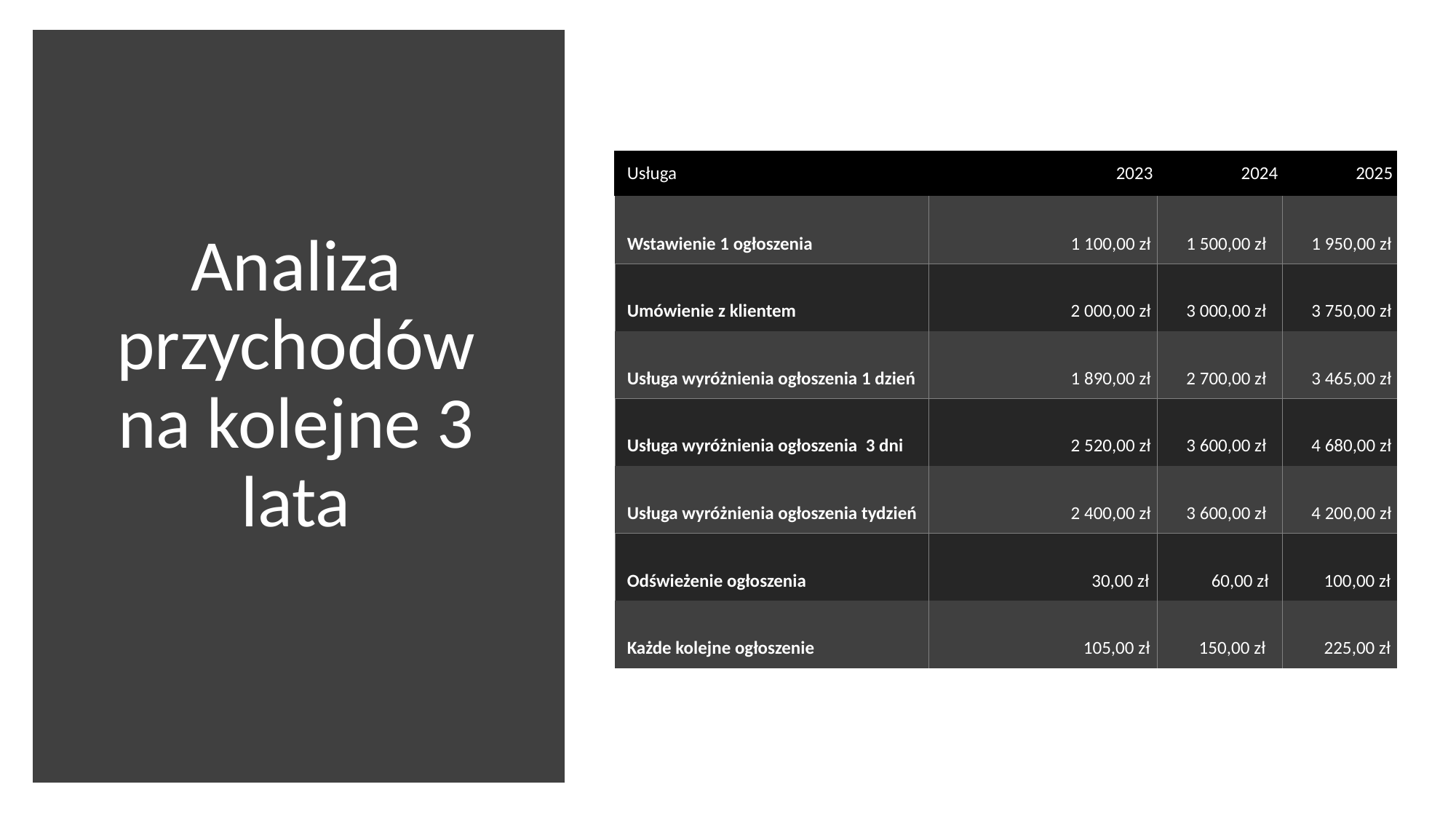

# Analiza przychodów na kolejne 3 lata
| Usługa | 2023 | 2024 | 2025 |
| --- | --- | --- | --- |
| Wstawienie 1 ogłoszenia | 1 100,00 zł | 1 500,00 zł | 1 950,00 zł |
| Umówienie z klientem | 2 000,00 zł | 3 000,00 zł | 3 750,00 zł |
| Usługa wyróżnienia ogłoszenia 1 dzień | 1 890,00 zł | 2 700,00 zł | 3 465,00 zł |
| Usługa wyróżnienia ogłoszenia 3 dni | 2 520,00 zł | 3 600,00 zł | 4 680,00 zł |
| Usługa wyróżnienia ogłoszenia tydzień | 2 400,00 zł | 3 600,00 zł | 4 200,00 zł |
| Odświeżenie ogłoszenia | 30,00 zł | 60,00 zł | 100,00 zł |
| Każde kolejne ogłoszenie | 105,00 zł | 150,00 zł | 225,00 zł |